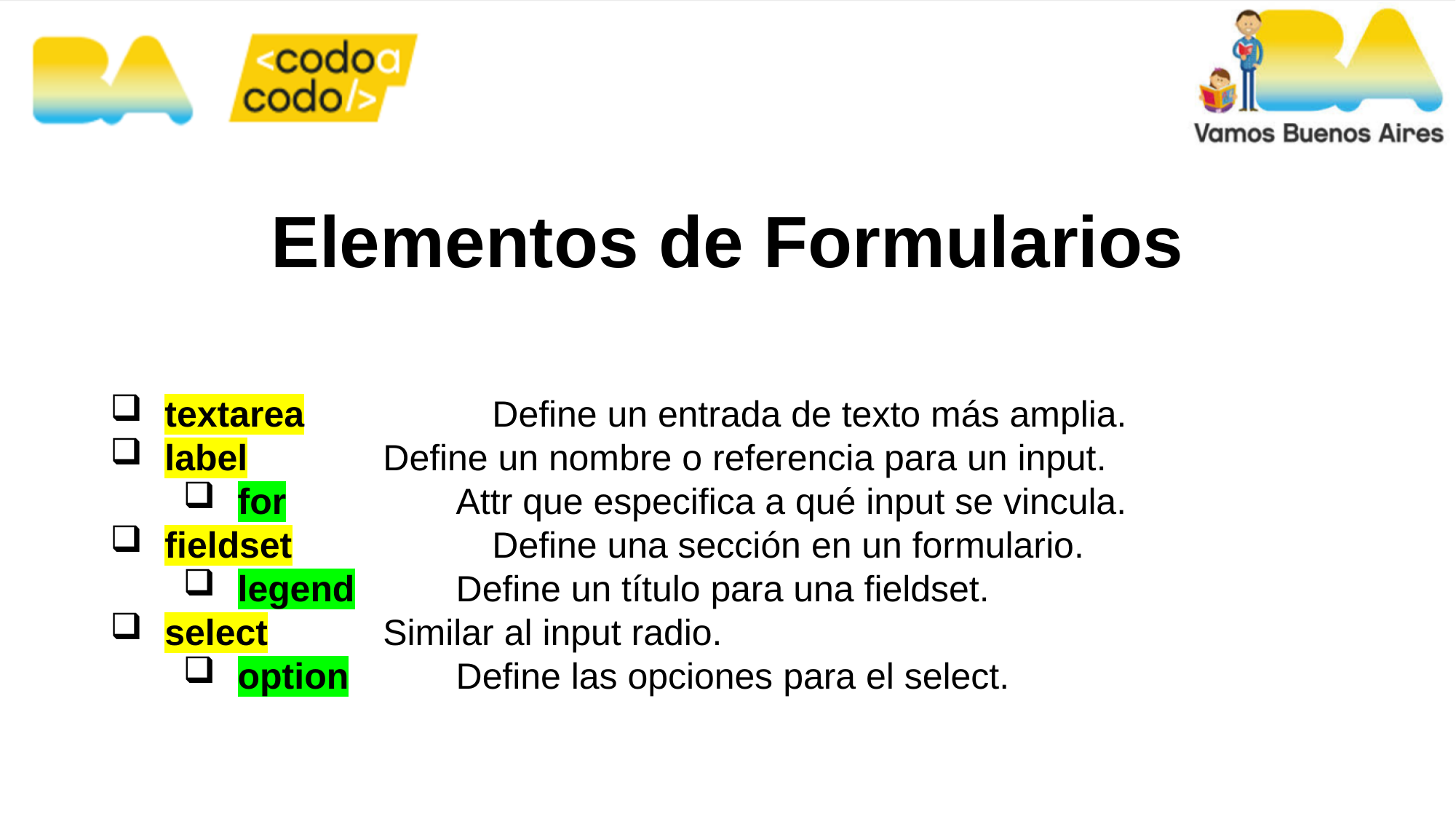

# Elementos de Formularios
textarea		Define un entrada de texto más amplia.
label		Define un nombre o referencia para un input.
for		Attr que especifica a qué input se vincula.
fieldset		Define una sección en un formulario.
legend	Define un título para una fieldset.
select		Similar al input radio.
option	Define las opciones para el select.